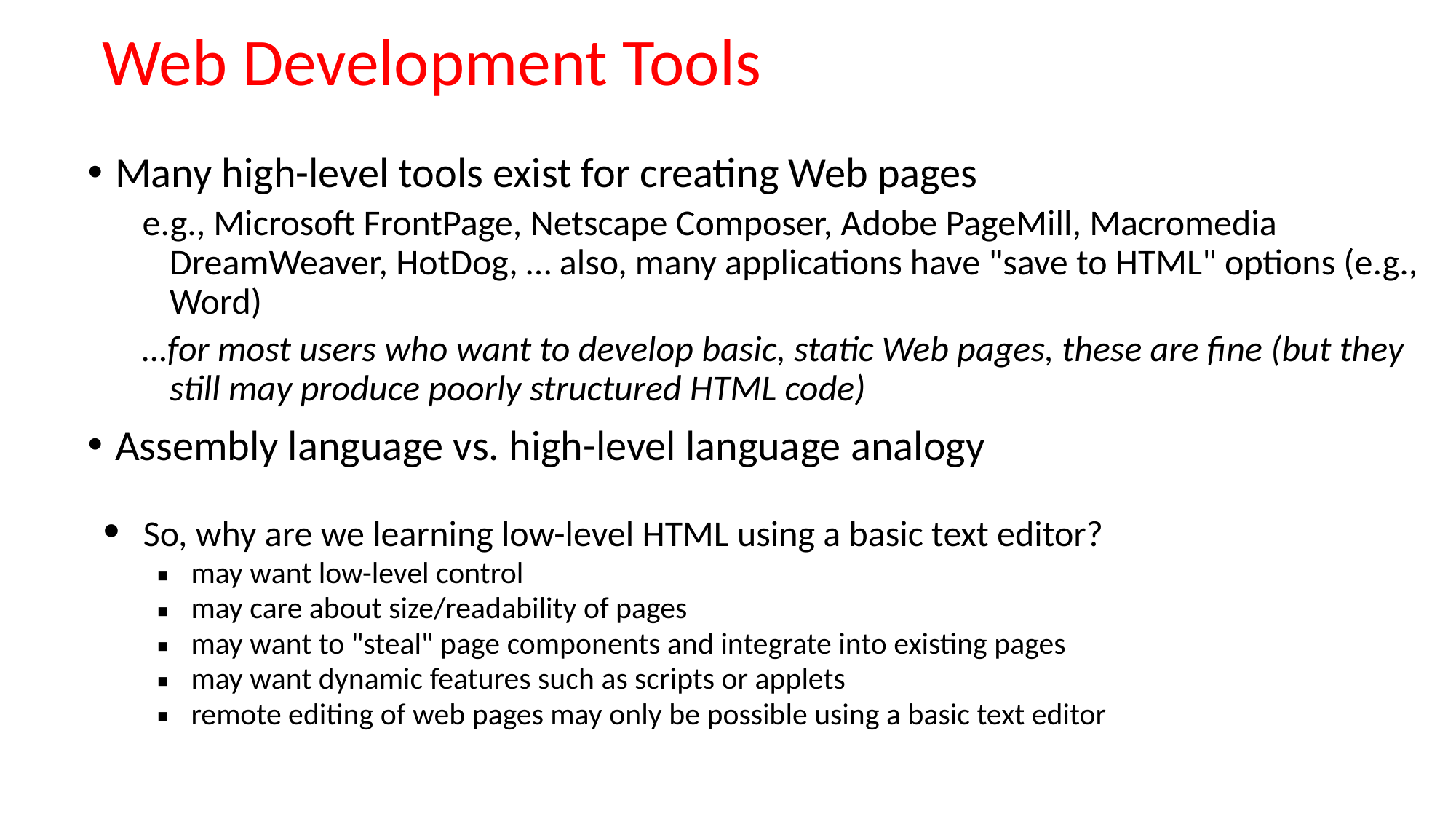

# Web Development Tools
Many high-level tools exist for creating Web pages
e.g., Microsoft FrontPage, Netscape Composer, Adobe PageMill, Macromedia DreamWeaver, HotDog, … also, many applications have "save to HTML" options (e.g., Word)
…for most users who want to develop basic, static Web pages, these are fine (but they still may produce poorly structured HTML code)
Assembly language vs. high-level language analogy
So, why are we learning low-level HTML using a basic text editor?
may want low-level control
may care about size/readability of pages
may want to "steal" page components and integrate into existing pages
may want dynamic features such as scripts or applets
remote editing of web pages may only be possible using a basic text editor